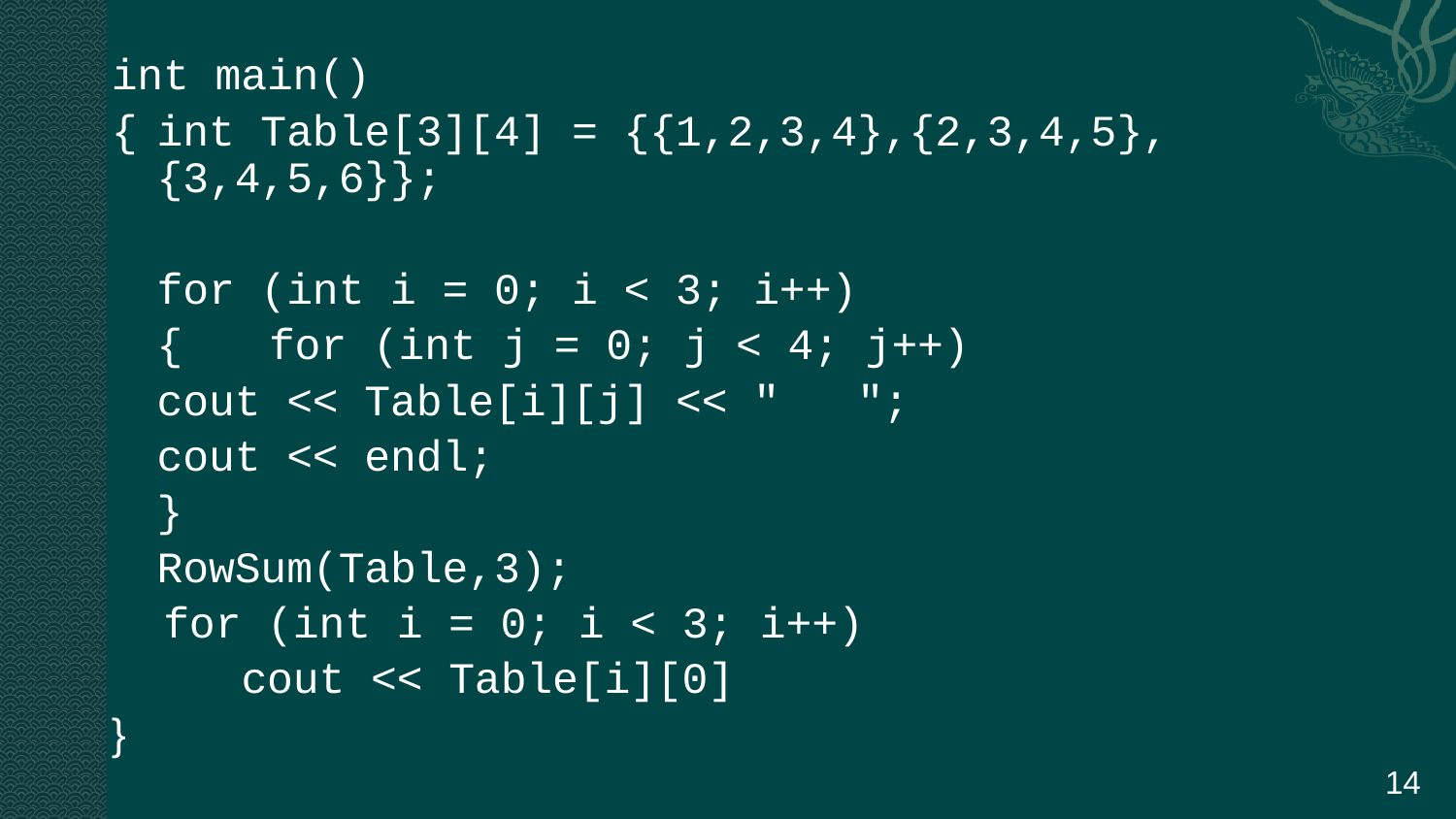

int main()
{	int Table[3][4] = {{1,2,3,4},{2,3,4,5},{3,4,5,6}};

	for (int i = 0; i < 3; i++)
	{	for (int j = 0; j < 4; j++)
			cout << Table[i][j] << "   ";
		cout << endl;
	}
	RowSum(Table,3);
  for (int i = 0; i < 3; i++)
     cout << Table[i][0]
}
14